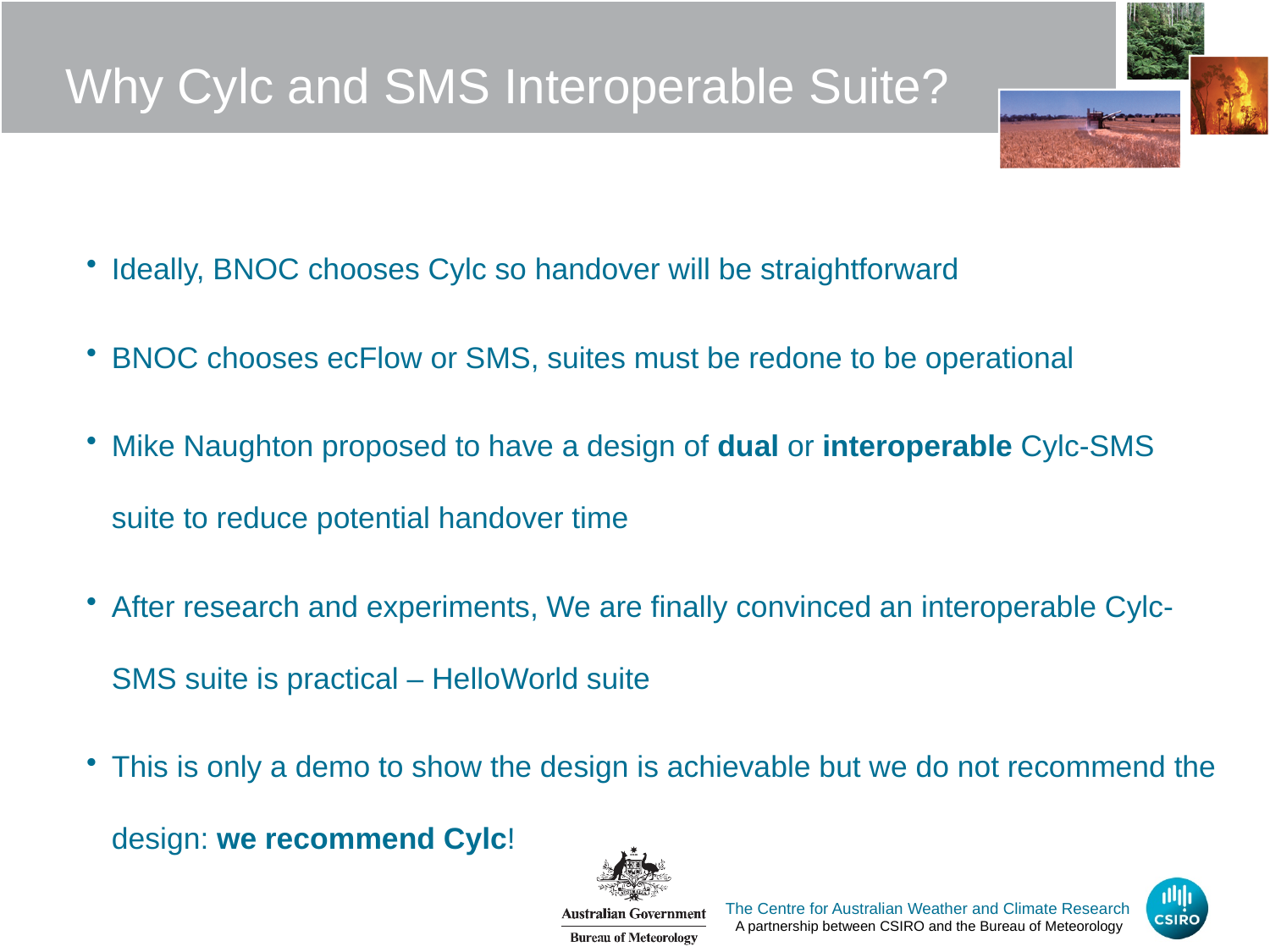

# Why Cylc and SMS Interoperable Suite?

Ideally, BNOC chooses Cylc so handover will be straightforward
BNOC chooses ecFlow or SMS, suites must be redone to be operational
Mike Naughton proposed to have a design of dual or interoperable Cylc-SMS suite to reduce potential handover time
After research and experiments, We are finally convinced an interoperable Cylc-SMS suite is practical – HelloWorld suite
This is only a demo to show the design is achievable but we do not recommend the design: we recommend Cylc!

The Centre for Australian Weather and Climate Research
A partnership between CSIRO and the Bureau of Meteorology